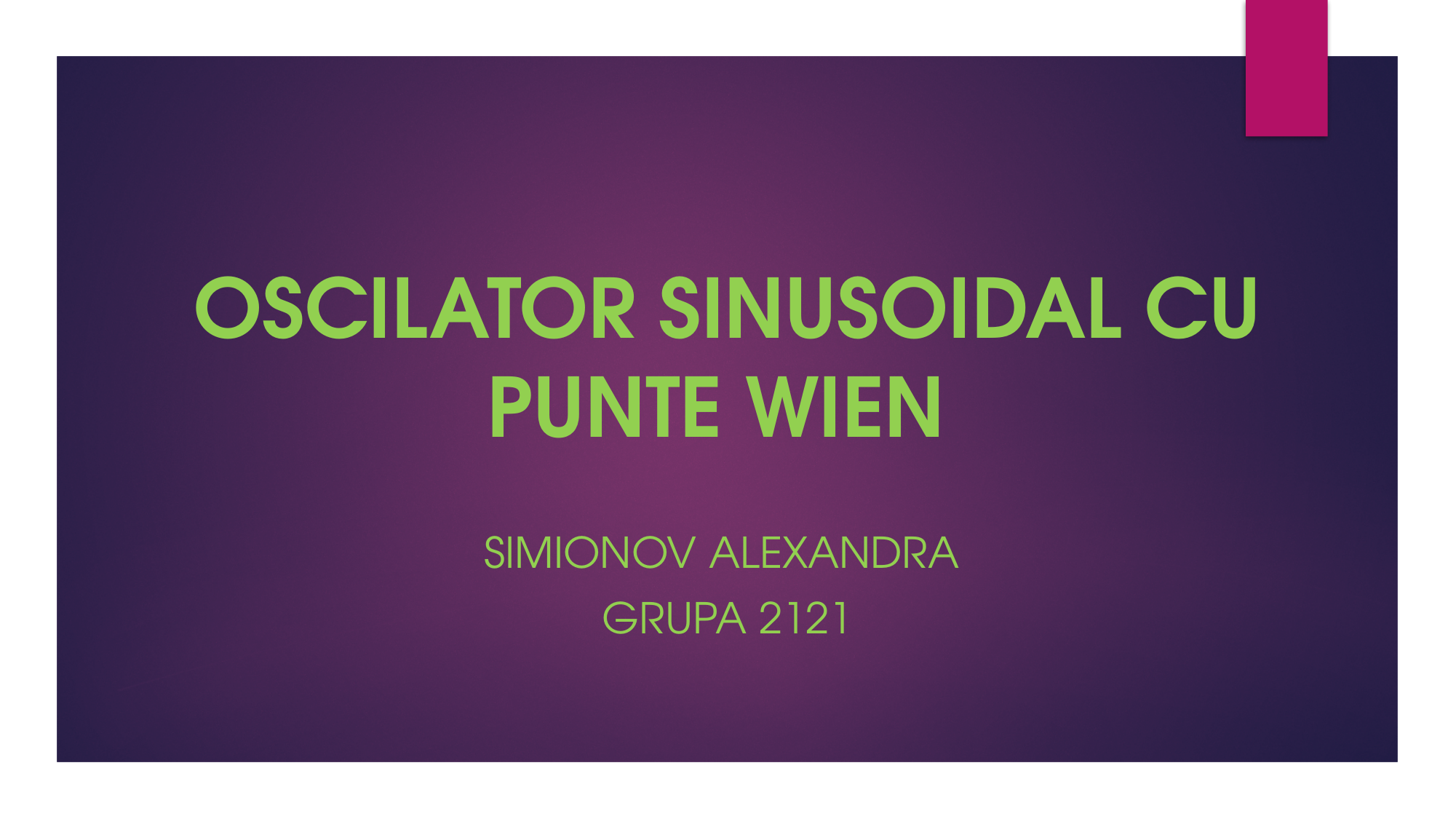

# OSCILATOR SINUSOIDAL CU PUNTE WIEN
Simionov Alexandra
Grupa 2121